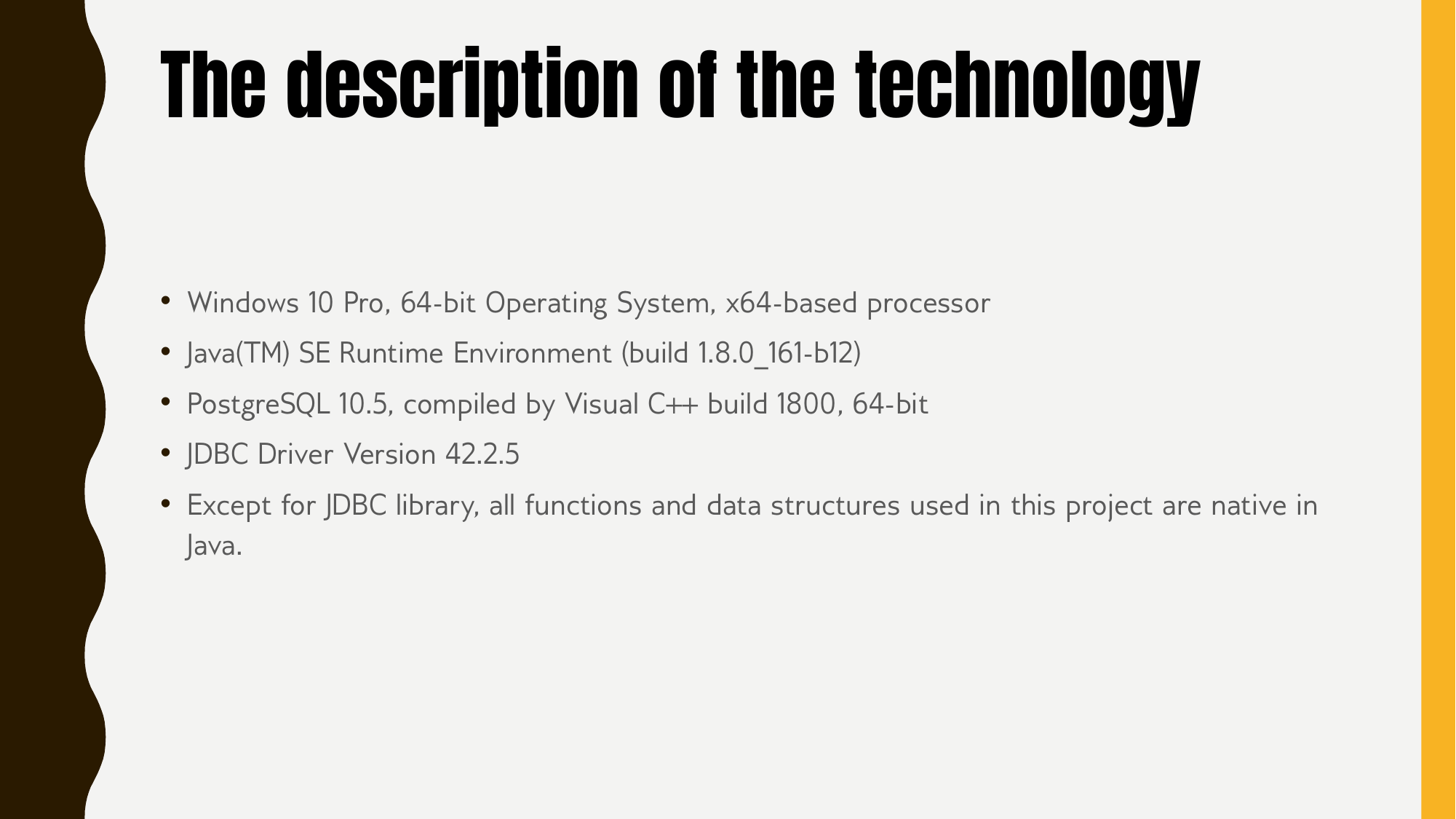

# The description of the technology
Windows 10 Pro, 64-bit Operating System, x64-based processor
Java(TM) SE Runtime Environment (build 1.8.0_161-b12)
PostgreSQL 10.5, compiled by Visual C++ build 1800, 64-bit
JDBC Driver Version 42.2.5
Except for JDBC library, all functions and data structures used in this project are native in Java.